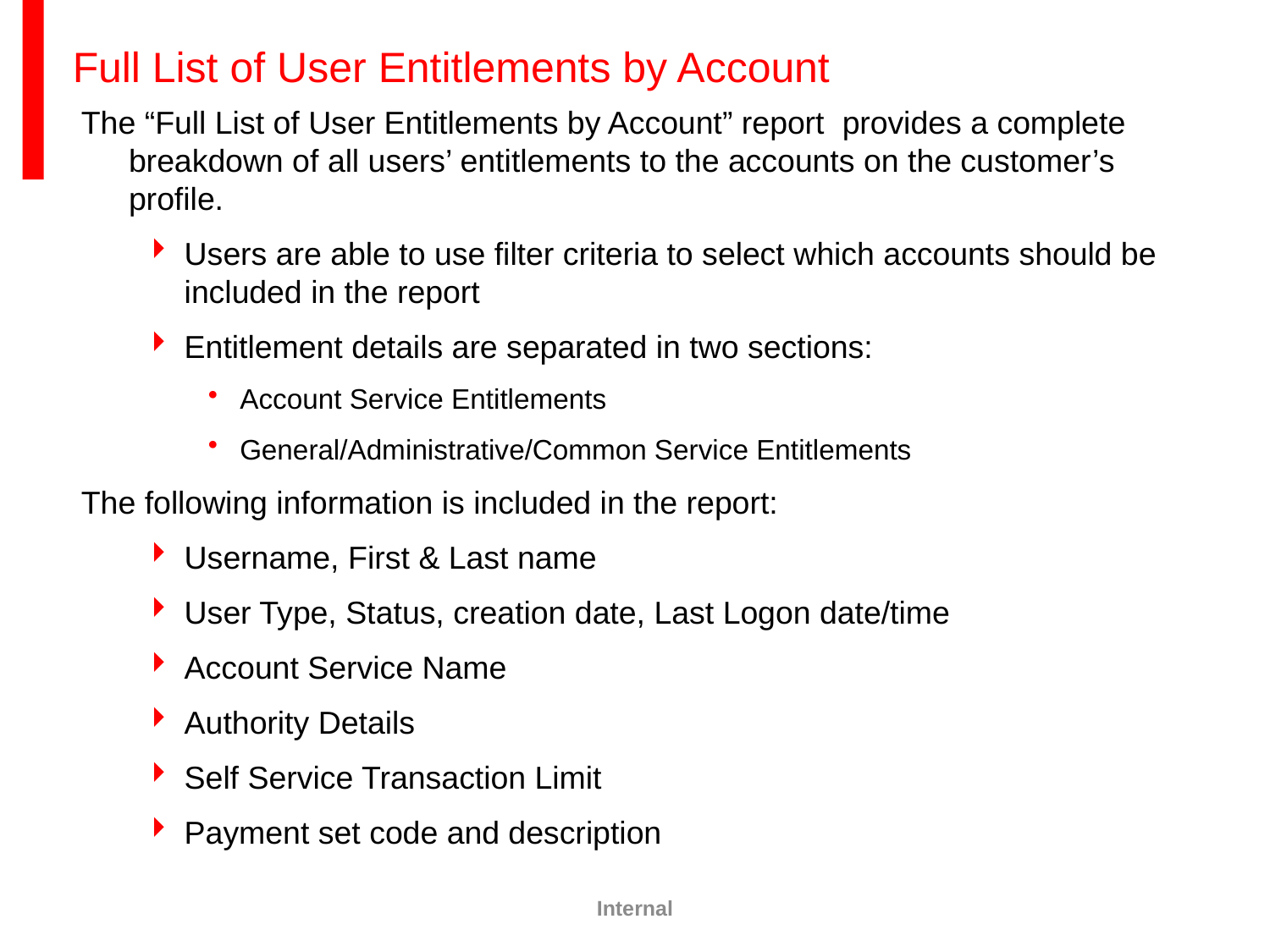

# Full List of User Entitlements by Account
The “Full List of User Entitlements by Account” report  provides a complete breakdown of all users’ entitlements to the accounts on the customer’s profile.
Users are able to use filter criteria to select which accounts should be included in the report
Entitlement details are separated in two sections:
Account Service Entitlements
General/Administrative/Common Service Entitlements
The following information is included in the report:
Username, First & Last name
User Type, Status, creation date, Last Logon date/time
Account Service Name
Authority Details
Self Service Transaction Limit
Payment set code and description
Internal